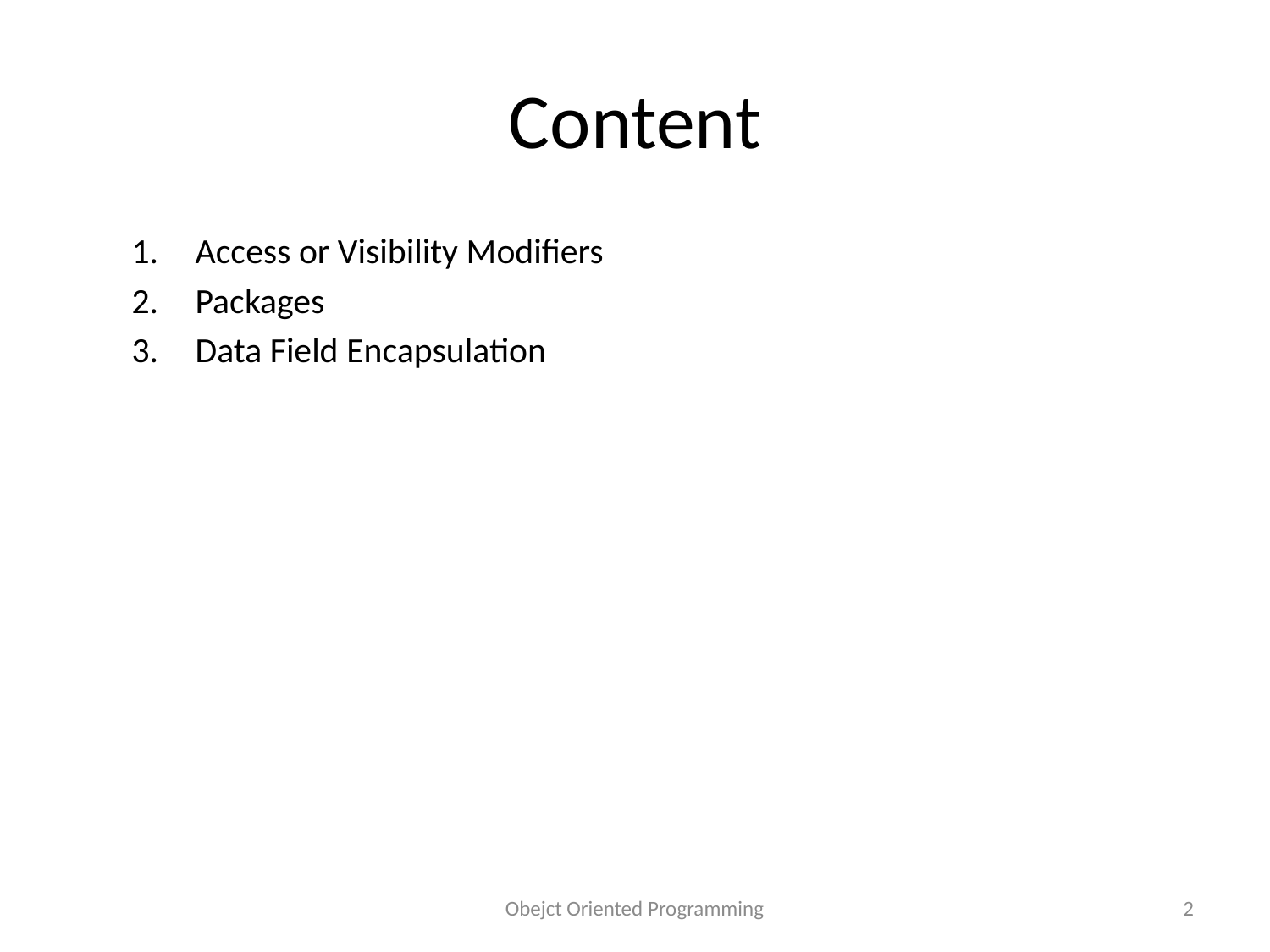

# Content
Access or Visibility Modifiers
Packages
Data Field Encapsulation

Obejct Oriented Programming
2